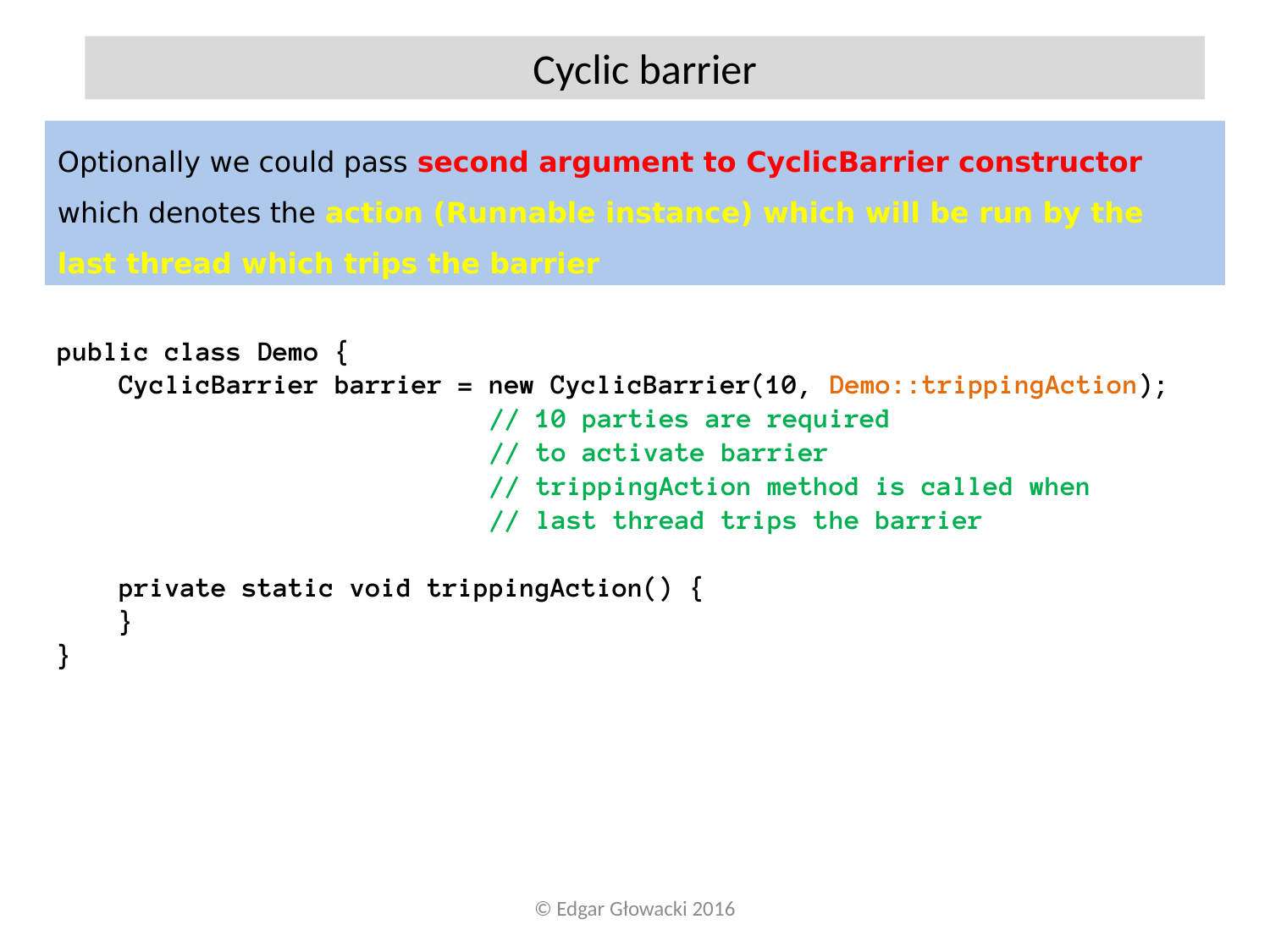

Cyclic barrier
Optionally we could pass second argument to CyclicBarrier constructor which denotes the action (Runnable instance) which will be run by the last thread which trips the barrier
public class Demo {
    CyclicBarrier barrier = new CyclicBarrier(10, Demo::trippingAction);
                            // 10 parties are required
                            // to activate barrier
                            // trippingAction method is called when
                            // last thread trips the barrier

    private static void trippingAction() {
    }
}
© Edgar Głowacki 2016